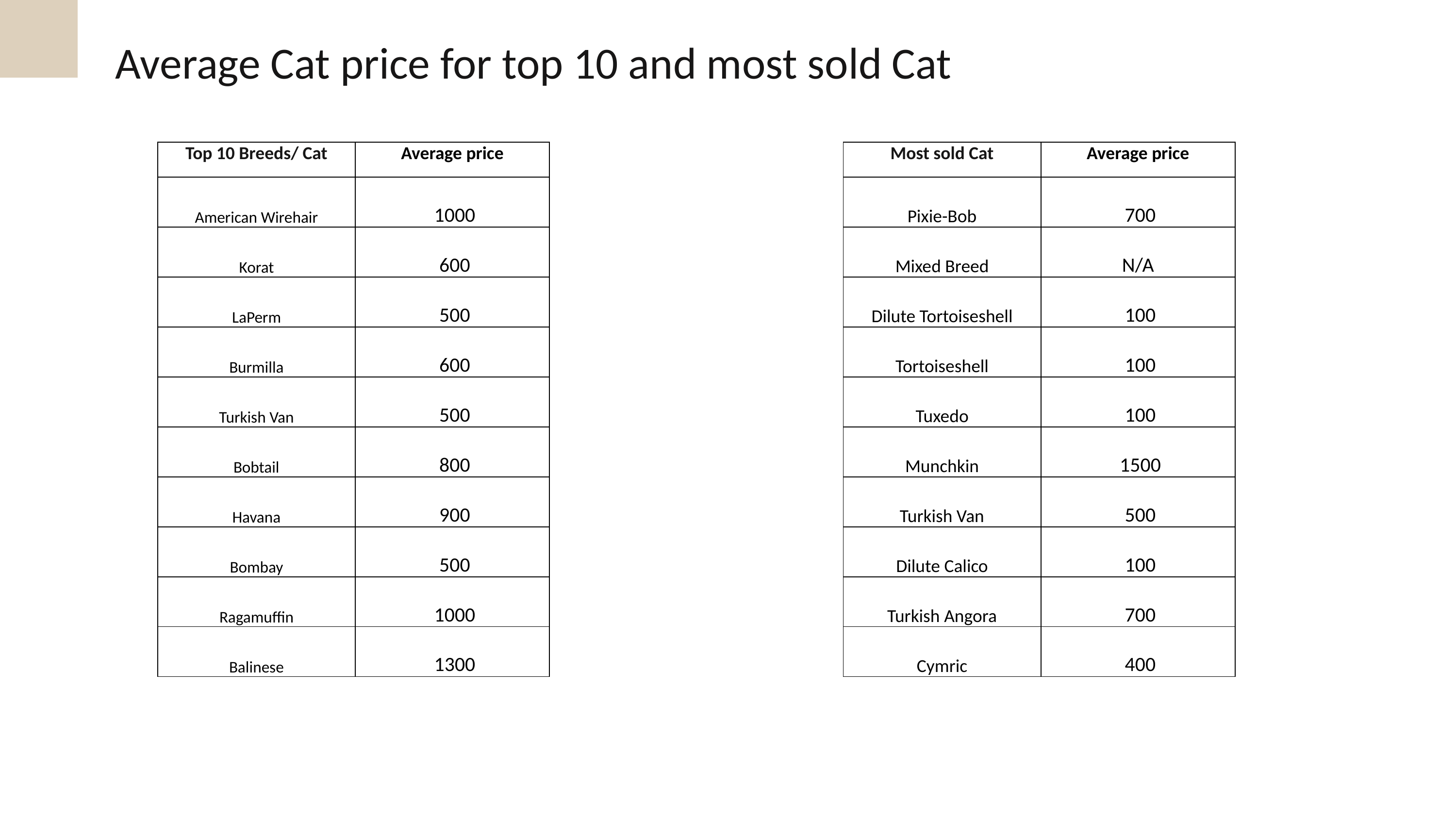

Average Cat price for top 10 and most sold Cat
| Top 10 Breeds/ Cat | Average price |
| --- | --- |
| American Wirehair | 1000 |
| Korat | 600 |
| LaPerm | 500 |
| Burmilla | 600 |
| Turkish Van | 500 |
| Bobtail | 800 |
| Havana | 900 |
| Bombay | 500 |
| Ragamuffin | 1000 |
| Balinese | 1300 |
| Most sold Cat | Average price |
| --- | --- |
| Pixie-Bob | 700 |
| Mixed Breed | N/A |
| Dilute Tortoiseshell | 100 |
| Tortoiseshell | 100 |
| Tuxedo | 100 |
| Munchkin | 1500 |
| Turkish Van | 500 |
| Dilute Calico | 100 |
| Turkish Angora | 700 |
| Cymric | 400 |